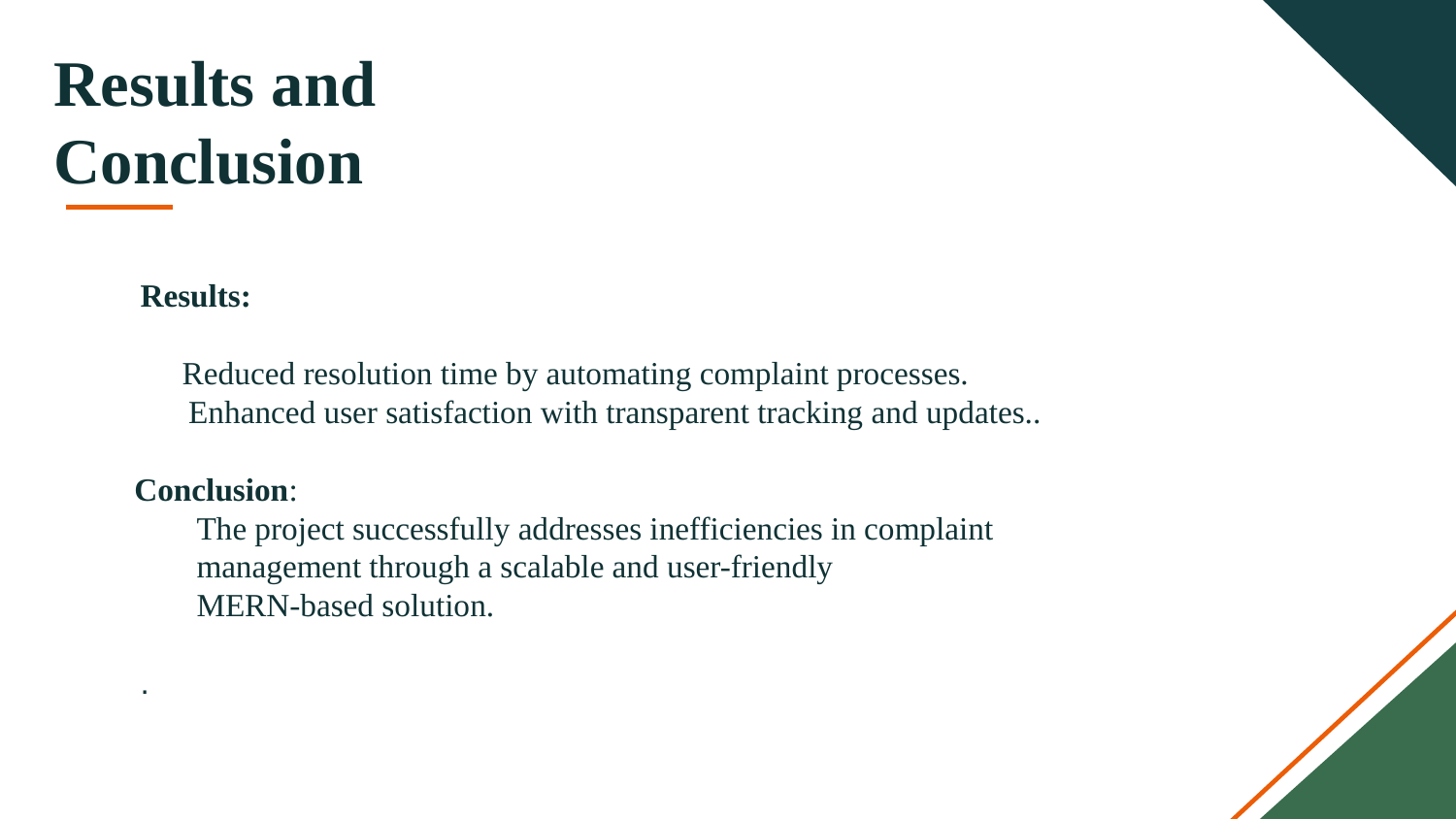

# Results and Conclusion
Results:

        Reduced resolution time by automating complaint processes.
      Enhanced user satisfaction with transparent tracking and updates..

  Conclusion:
       The project successfully addresses inefficiencies in complaint
       management through a scalable and user-friendly
       MERN-based solution.

.